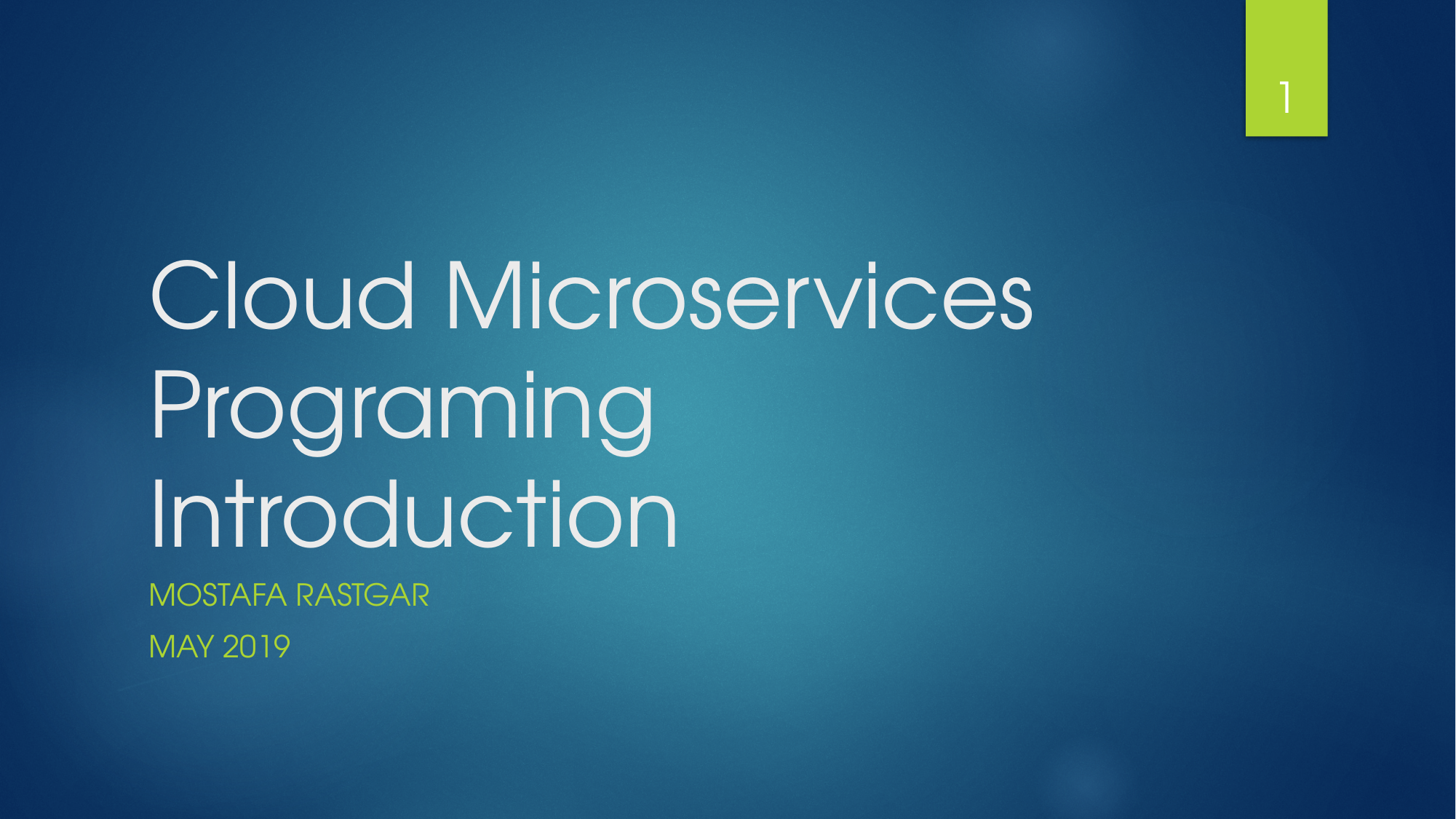

1
# Cloud Microservices Programing Introduction
Mostafa Rastgar
May 2019